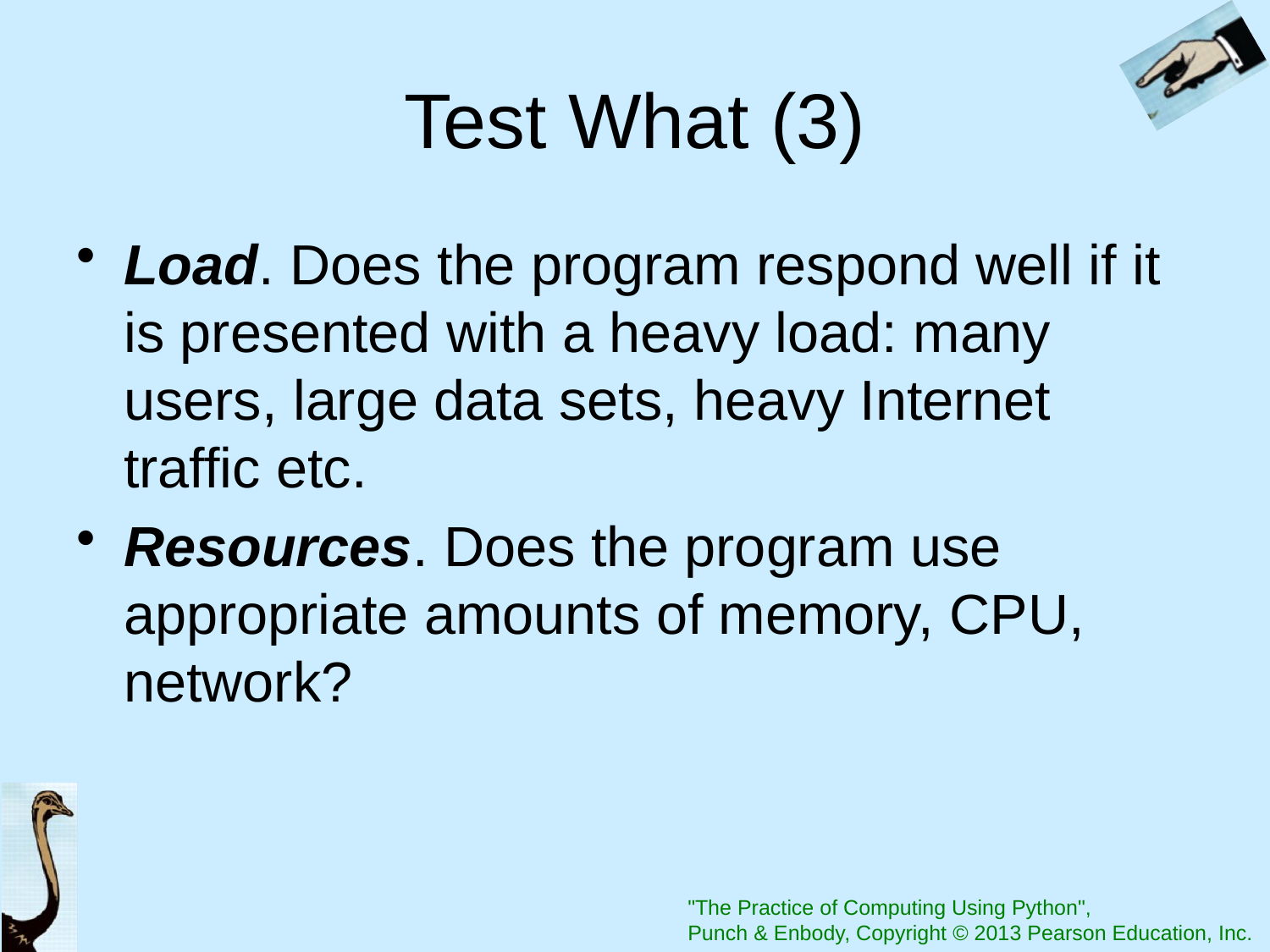

# Test What (3)
Load. Does the program respond well if it is presented with a heavy load: many users, large data sets, heavy Internet traffic etc.
Resources. Does the program use appropriate amounts of memory, CPU, network?